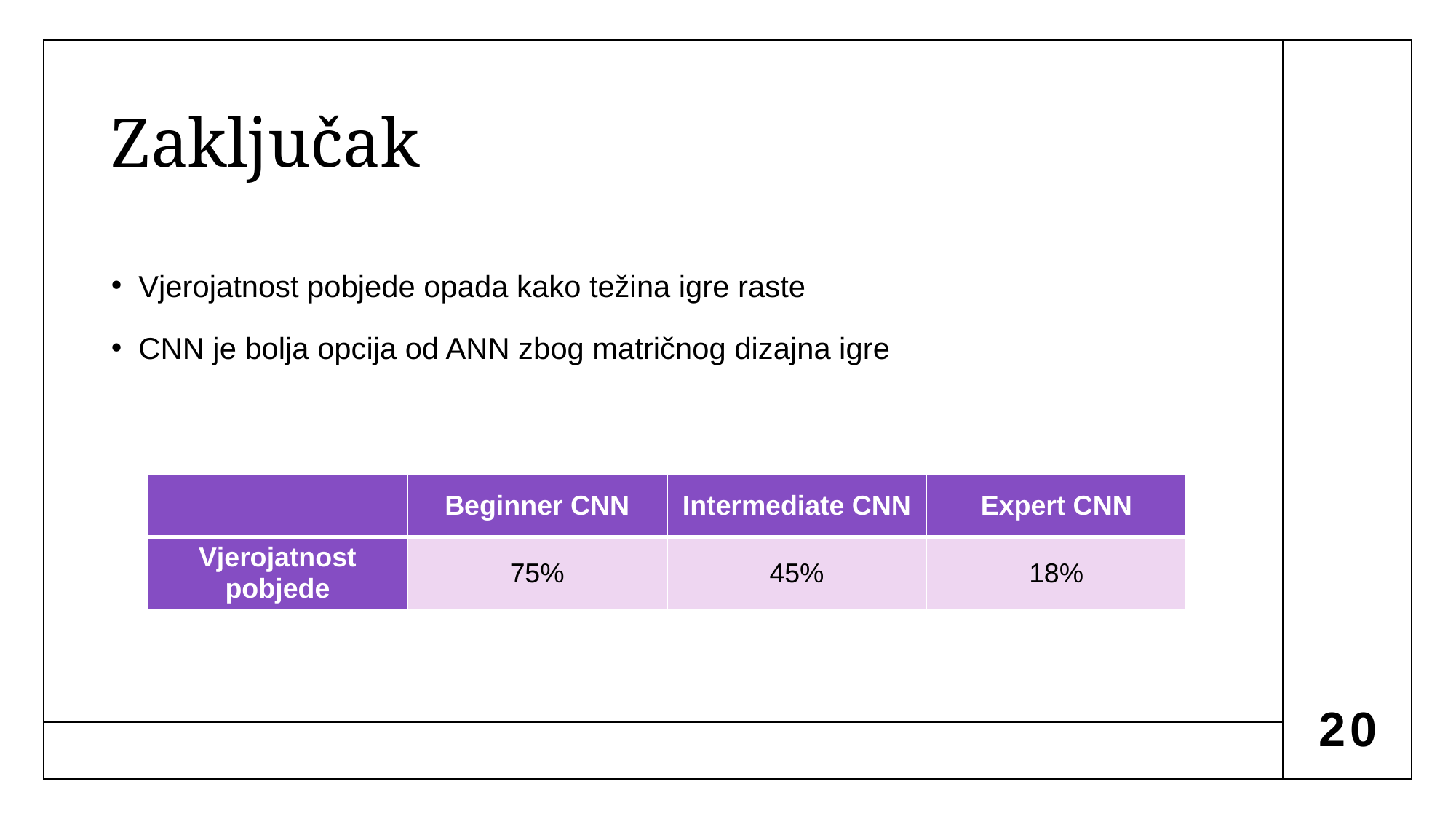

# Zaključak
Vjerojatnost pobjede opada kako težina igre raste
CNN je bolja opcija od ANN zbog matričnog dizajna igre
|  | Beginner CNN | Intermediate CNN | Expert CNN |
| --- | --- | --- | --- |
| Vjerojatnost pobjede | 75% | 45% | 18% |
20